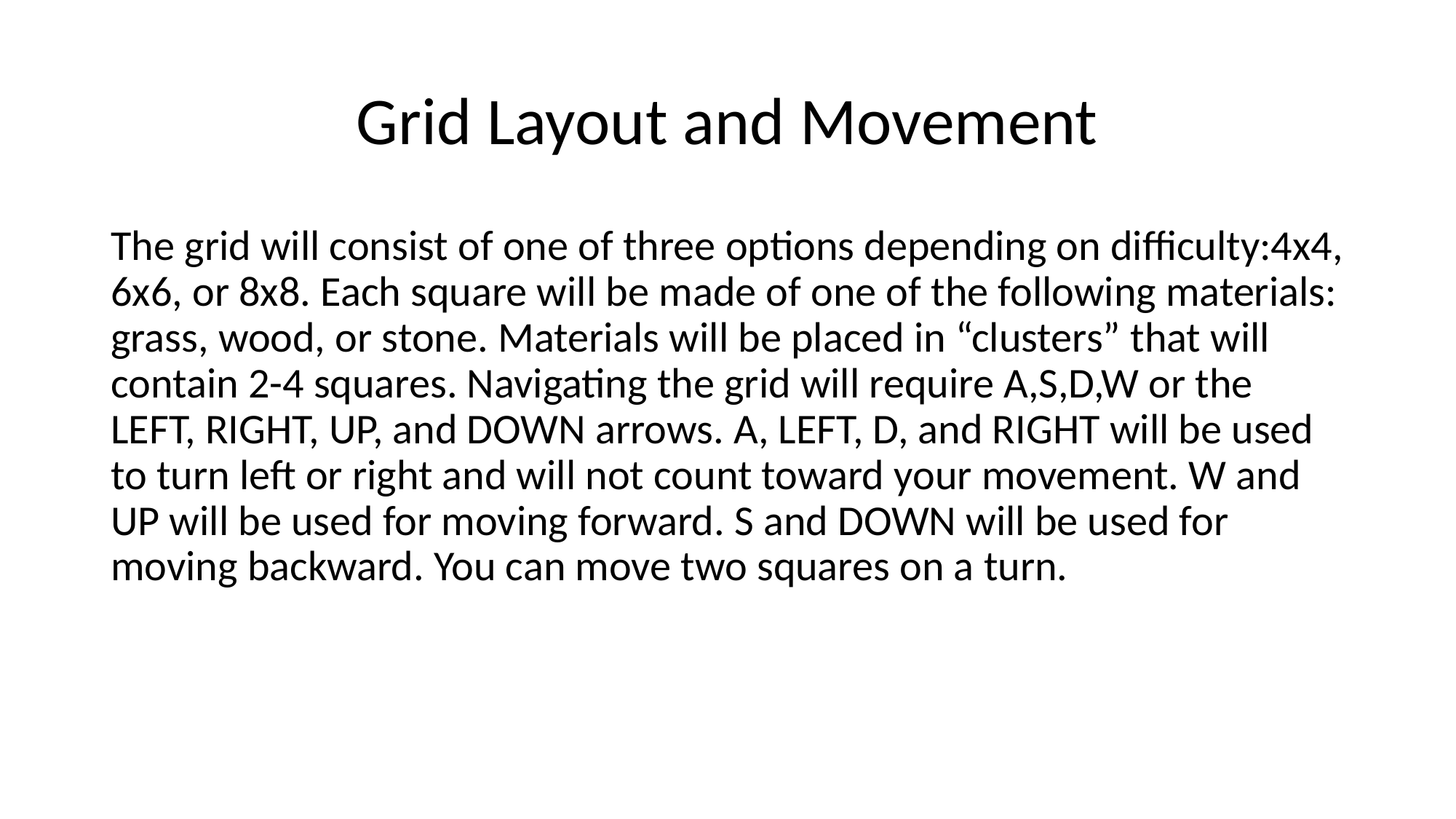

# Grid Layout and Movement
The grid will consist of one of three options depending on difficulty:4x4, 6x6, or 8x8. Each square will be made of one of the following materials: grass, wood, or stone. Materials will be placed in “clusters” that will contain 2-4 squares. Navigating the grid will require A,S,D,W or the LEFT, RIGHT, UP, and DOWN arrows. A, LEFT, D, and RIGHT will be used to turn left or right and will not count toward your movement. W and UP will be used for moving forward. S and DOWN will be used for moving backward. You can move two squares on a turn.